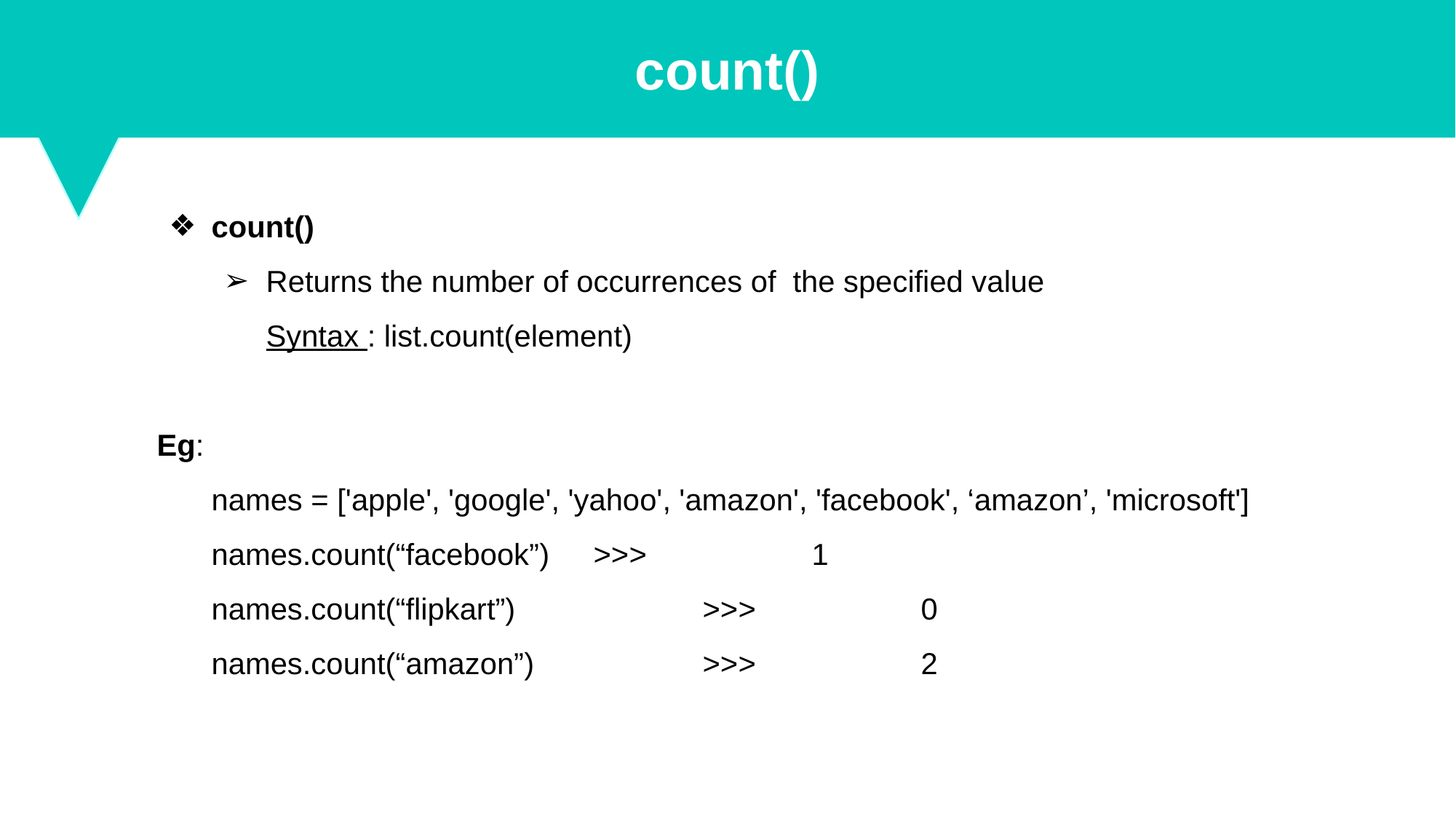

count()

count()
Returns the number of occurrences of  the specified value
Syntax : list.count(element)

Eg:
names = ['apple', 'google', 'yahoo', 'amazon', 'facebook', ‘amazon’, 'microsoft']
names.count(“facebook”)	>>>		1
names.count(“flipkart”)		>>>		0
names.count(“amazon”)		>>>		2